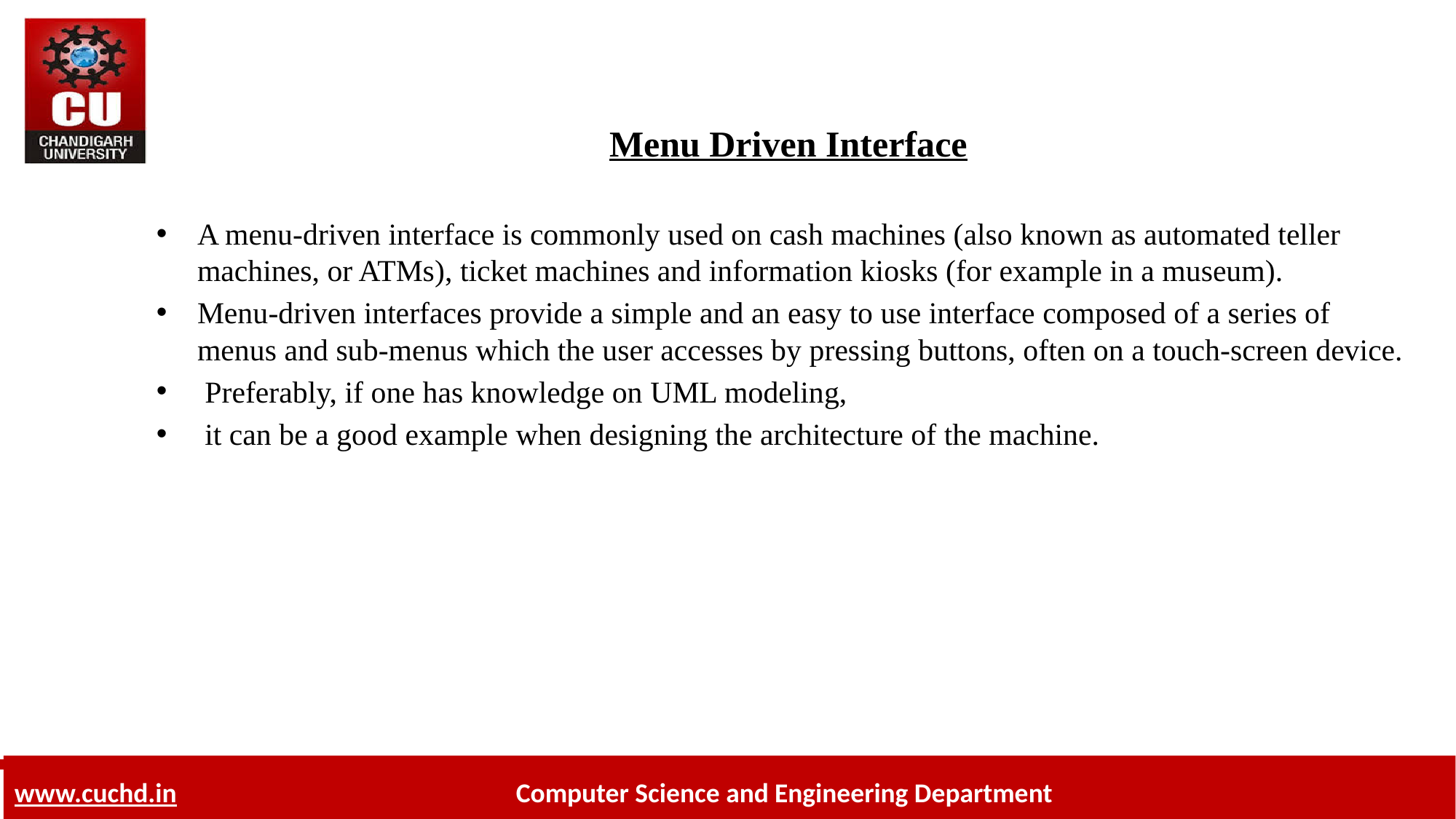

# Menu Driven Interface
A menu-driven interface is commonly used on cash machines (also known as automated teller machines, or ATMs), ticket machines and information kiosks (for example in a museum).
Menu-driven interfaces provide a simple and an easy to use interface composed of a series of menus and sub-menus which the user accesses by pressing buttons, often on a touch-screen device.
 Preferably, if one has knowledge on UML modeling,
 it can be a good example when designing the architecture of the machine.